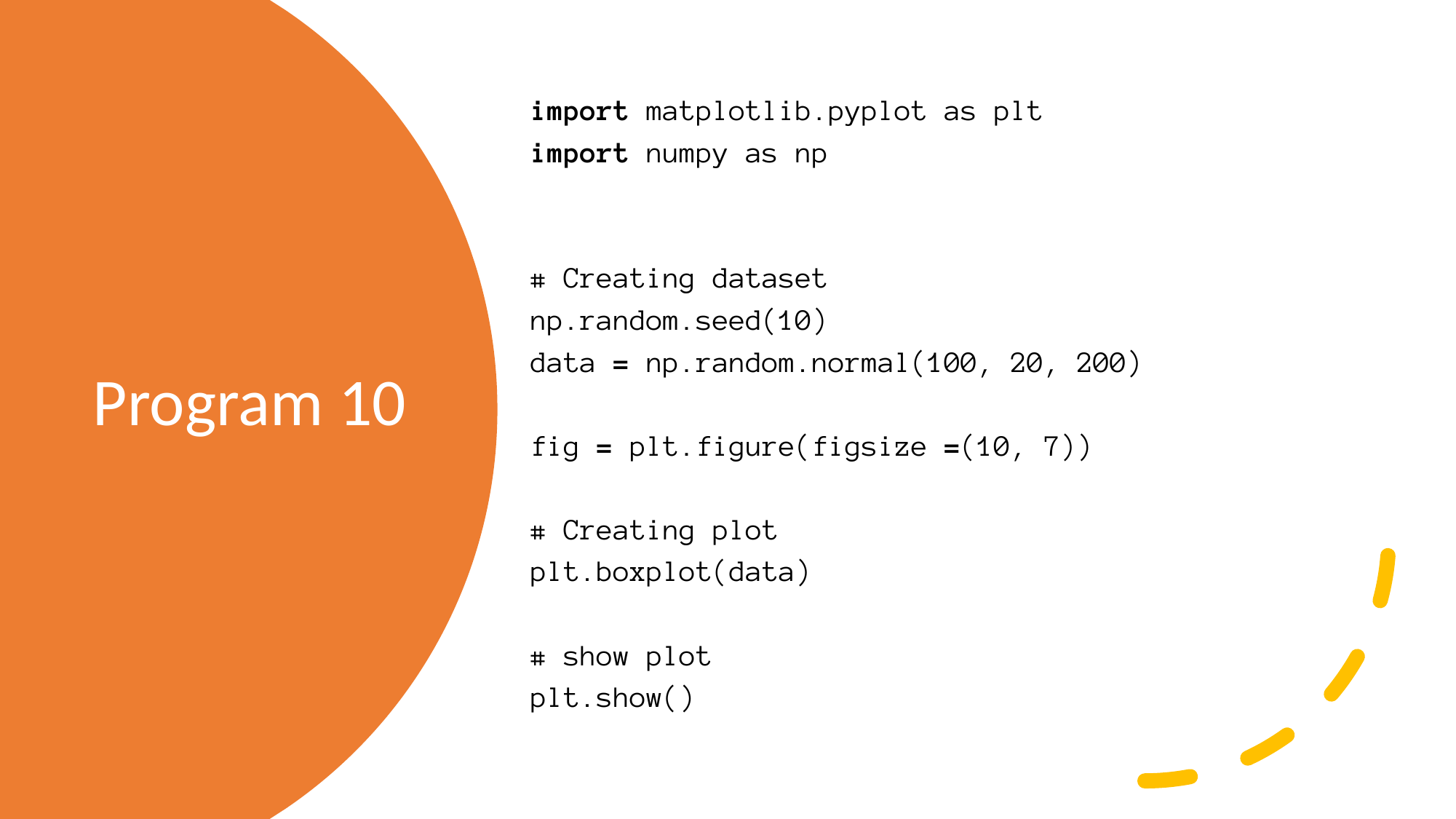

import matplotlib.pyplot as plt
import numpy as np

# Creating dataset
np.random.seed(10)
data = np.random.normal(100, 20, 200)

fig = plt.figure(figsize =(10, 7))

# Creating plot
plt.boxplot(data)

# show plot
plt.show()
# Program 10